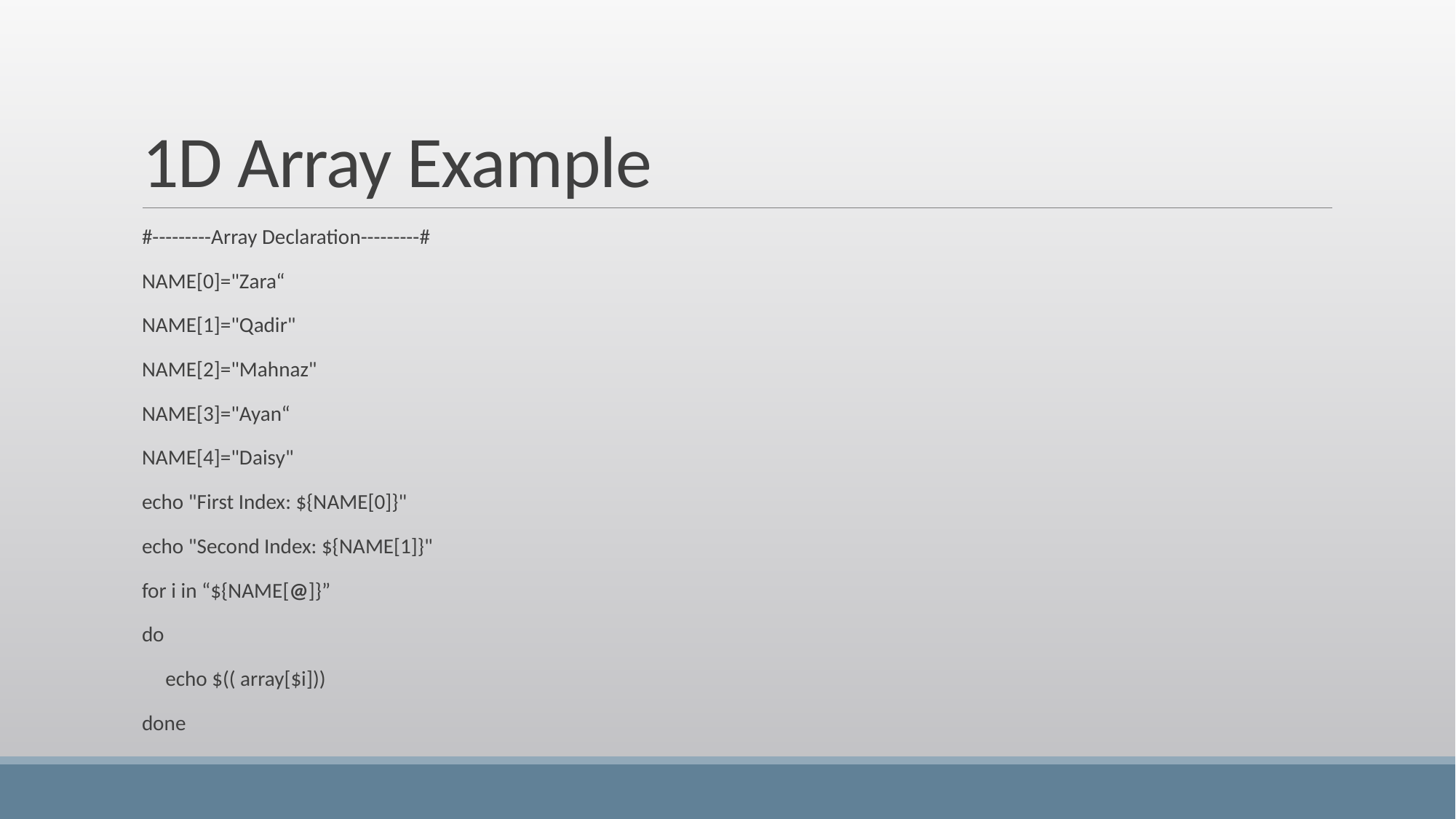

# 1D Array Example
#---------Array Declaration---------#
NAME[0]="Zara“
NAME[1]="Qadir"
NAME[2]="Mahnaz"
NAME[3]="Ayan“
NAME[4]="Daisy"
echo "First Index: ${NAME[0]}"
echo "Second Index: ${NAME[1]}"
for i in “${NAME[@]}”
do
     echo $(( array[$i]))
done